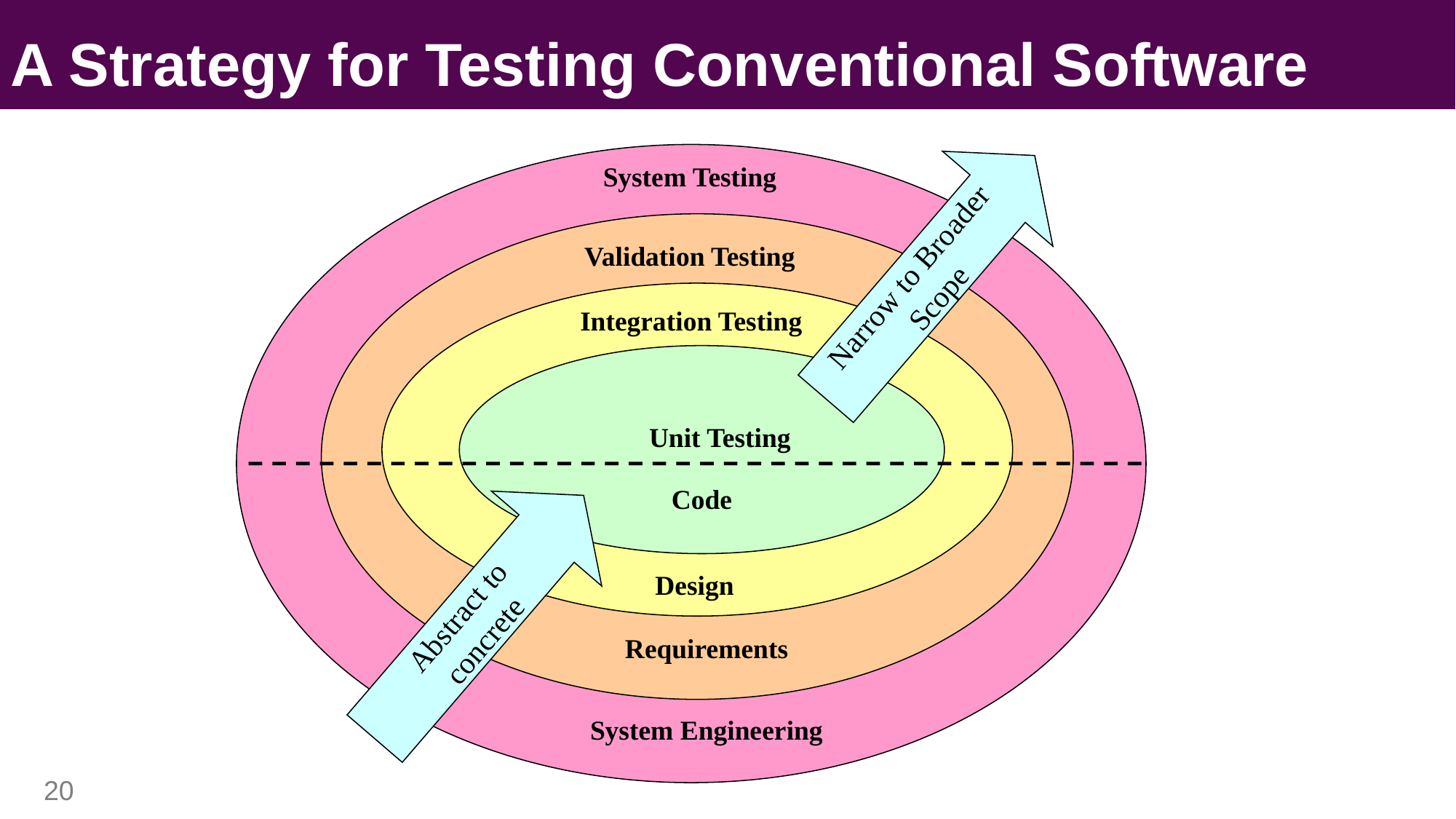

# A Strategy for Testing Conventional Software

System Testing
Narrow to Broader
 Scope
Validation Testing
Integration Testing
Unit Testing
Code
Abstract to
concrete
Design
Requirements
System Engineering

20